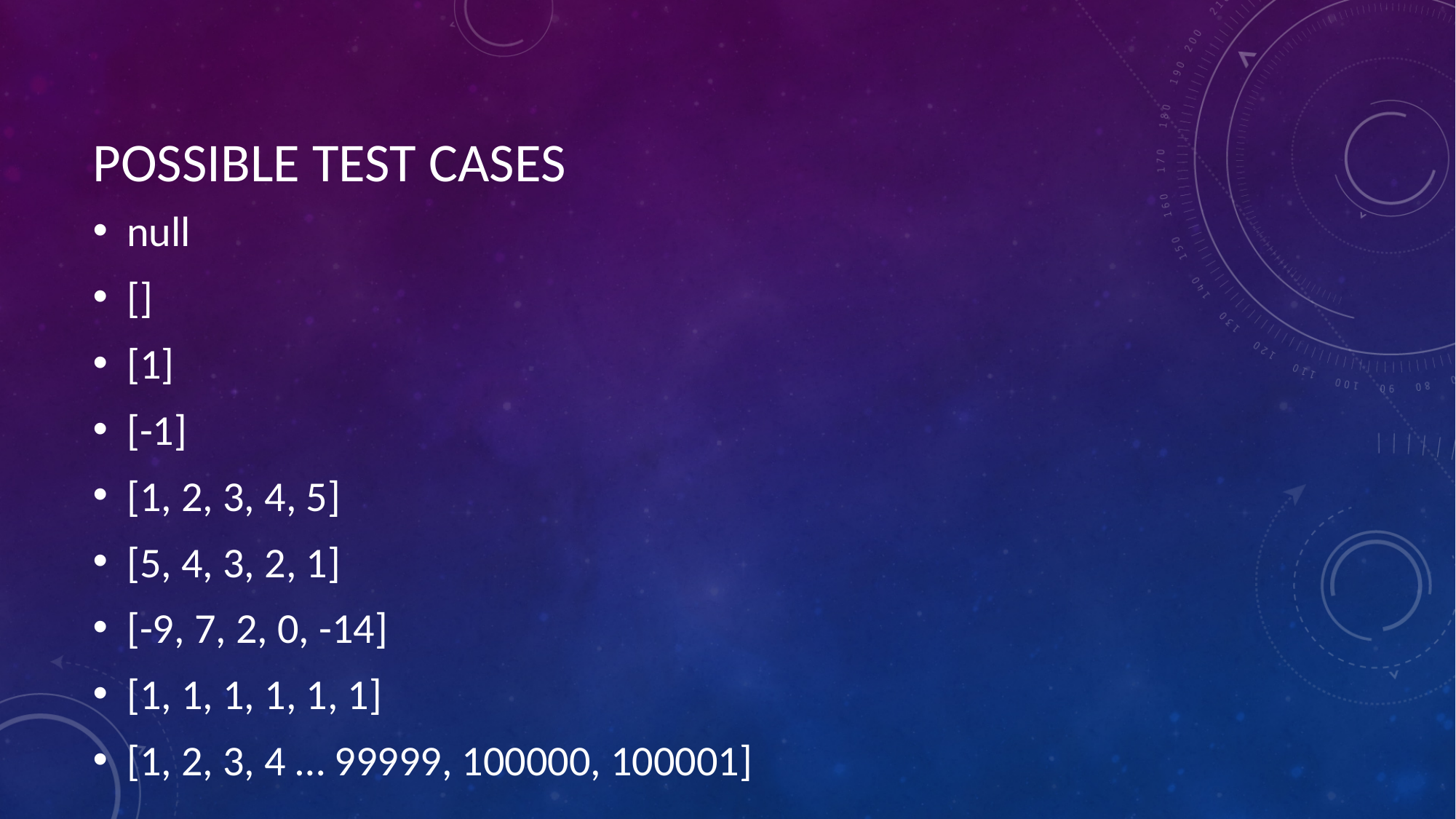

# Possible test cases
null
[]
[1]
[-1]
[1, 2, 3, 4, 5]
[5, 4, 3, 2, 1]
[-9, 7, 2, 0, -14]
[1, 1, 1, 1, 1, 1]
[1, 2, 3, 4 … 99999, 100000, 100001]